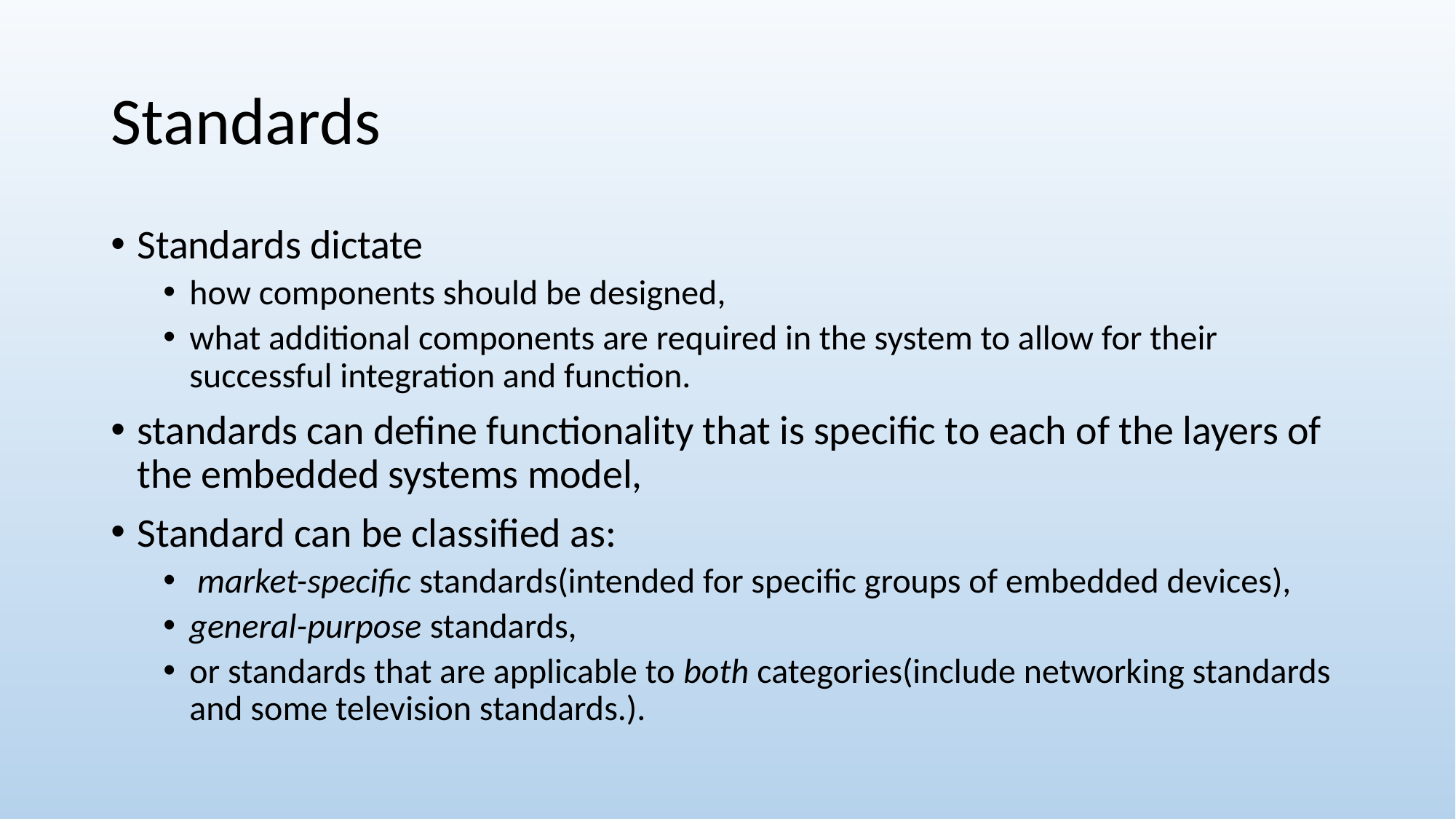

# Standards
Standards dictate
how components should be designed,
what additional components are required in the system to allow for their successful integration and function.
standards can define functionality that is specific to each of the layers of the embedded systems model,
Standard can be classified as:
 market-specific standards(intended for specific groups of embedded devices),
general-purpose standards,
or standards that are applicable to both categories(include networking standards and some television standards.).